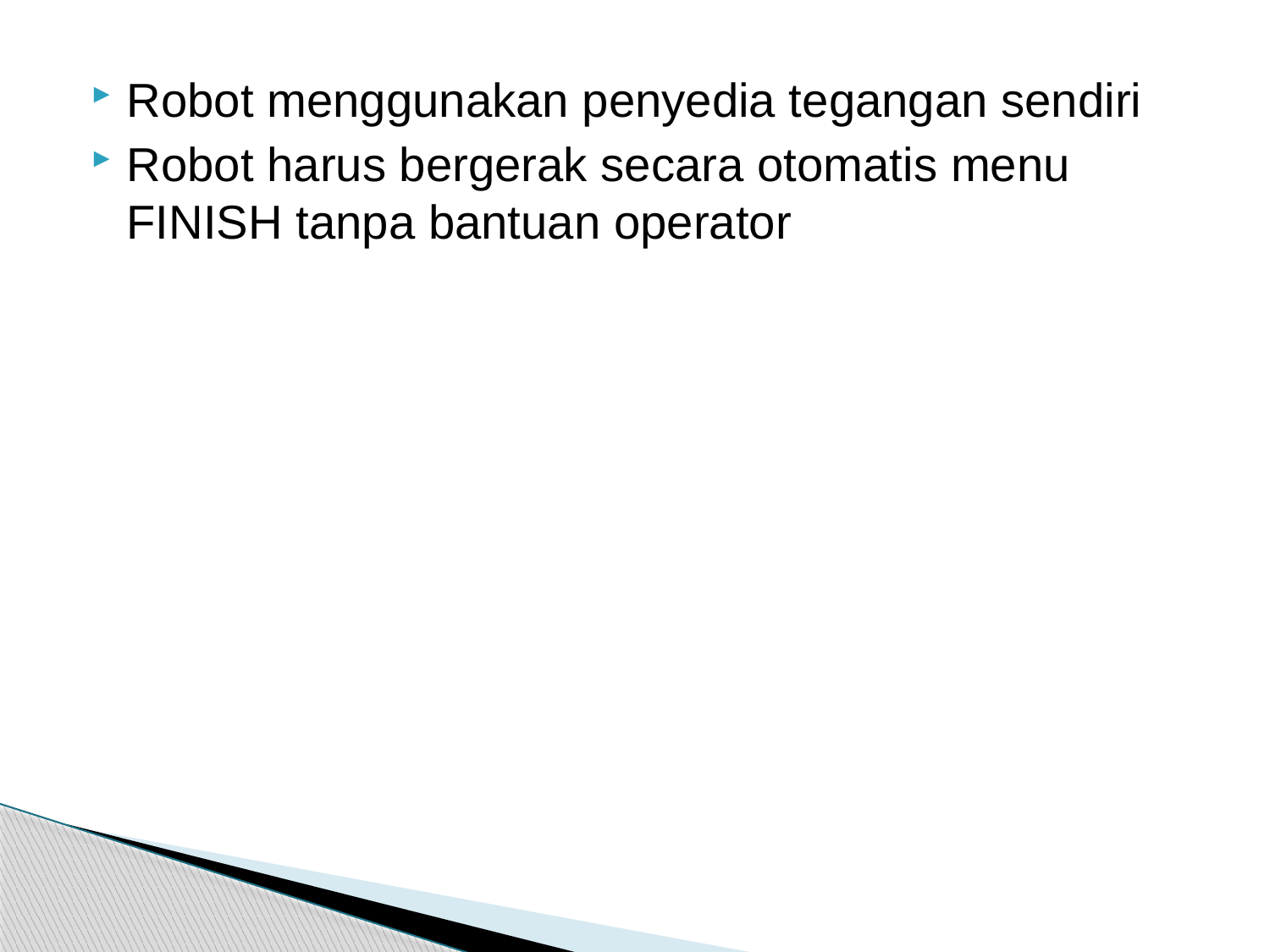

Robot menggunakan penyedia tegangan sendiri
Robot harus bergerak secara otomatis menu FINISH tanpa bantuan operator